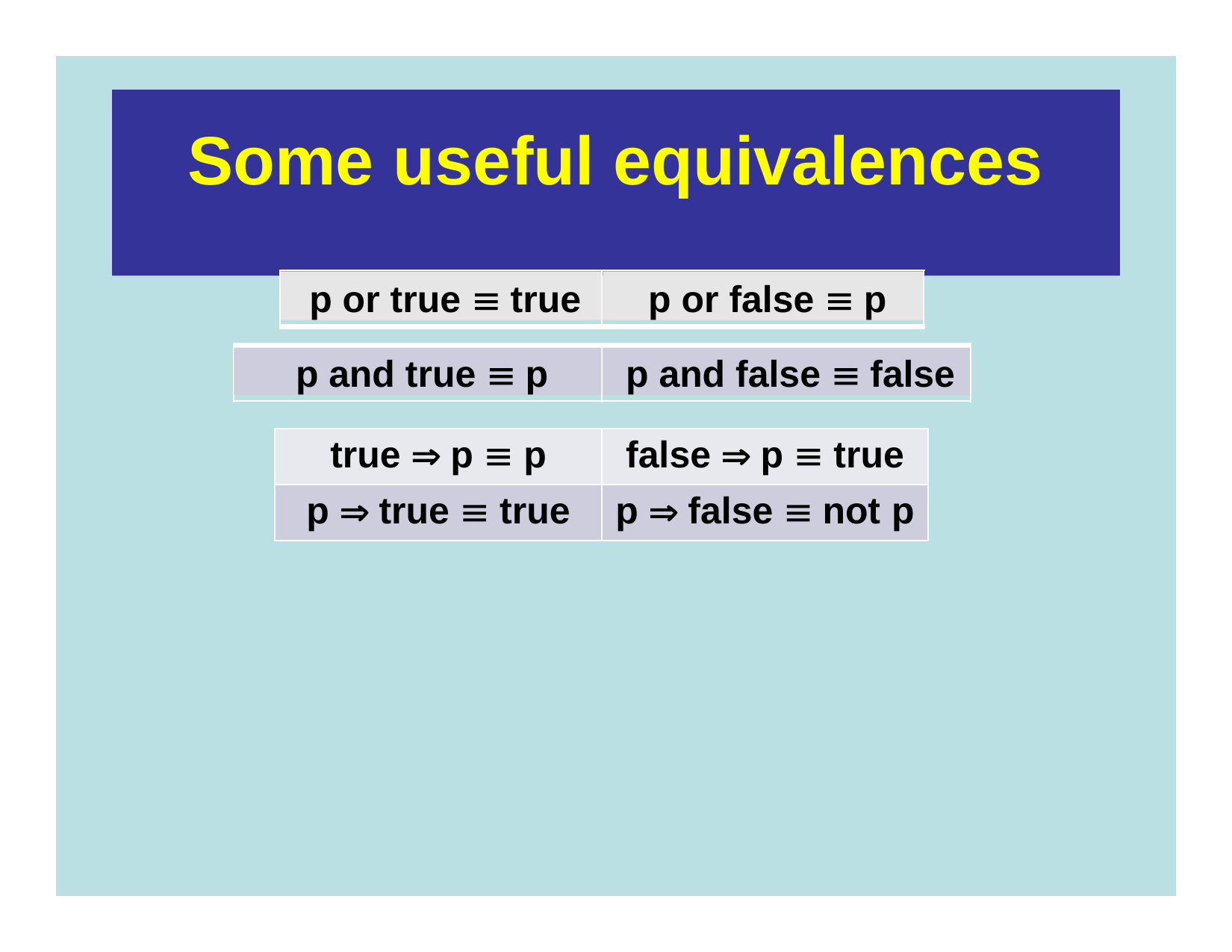

Some useful equivalences

p or true ≡ true
p or false ≡ p

p and true ≡ p
p and false ≡ false
| true ⇒ p ≡ p | false ⇒ p ≡ true |
| --- | --- |
| p ⇒ true ≡ true | p ⇒ false ≡ not p |